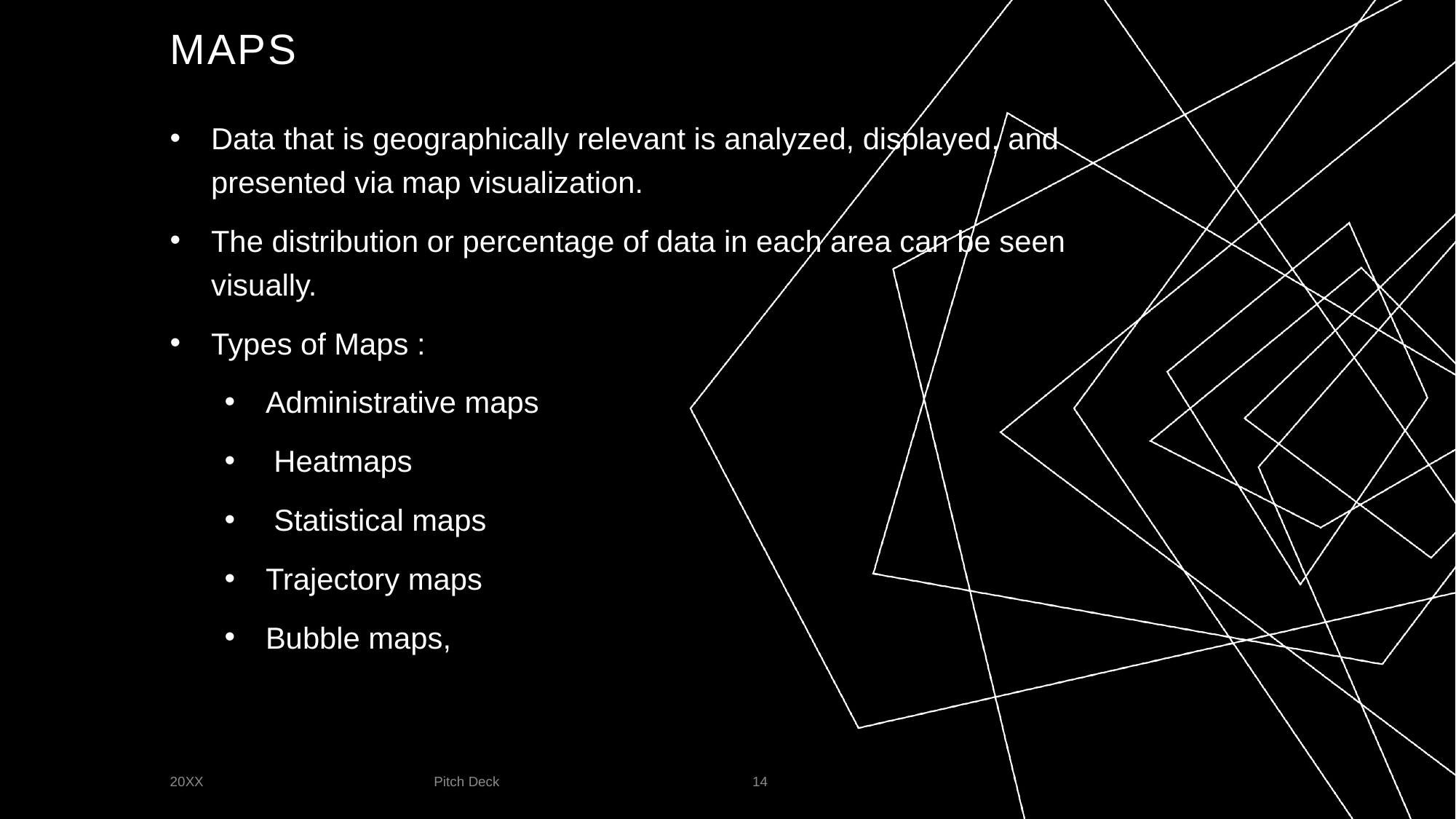

# Maps
Data that is geographically relevant is analyzed, displayed, and presented via map visualization.
The distribution or percentage of data in each area can be seen visually.
Types of Maps :
Administrative maps
 Heatmaps
 Statistical maps
Trajectory maps
Bubble maps,
Pitch Deck
20XX
14